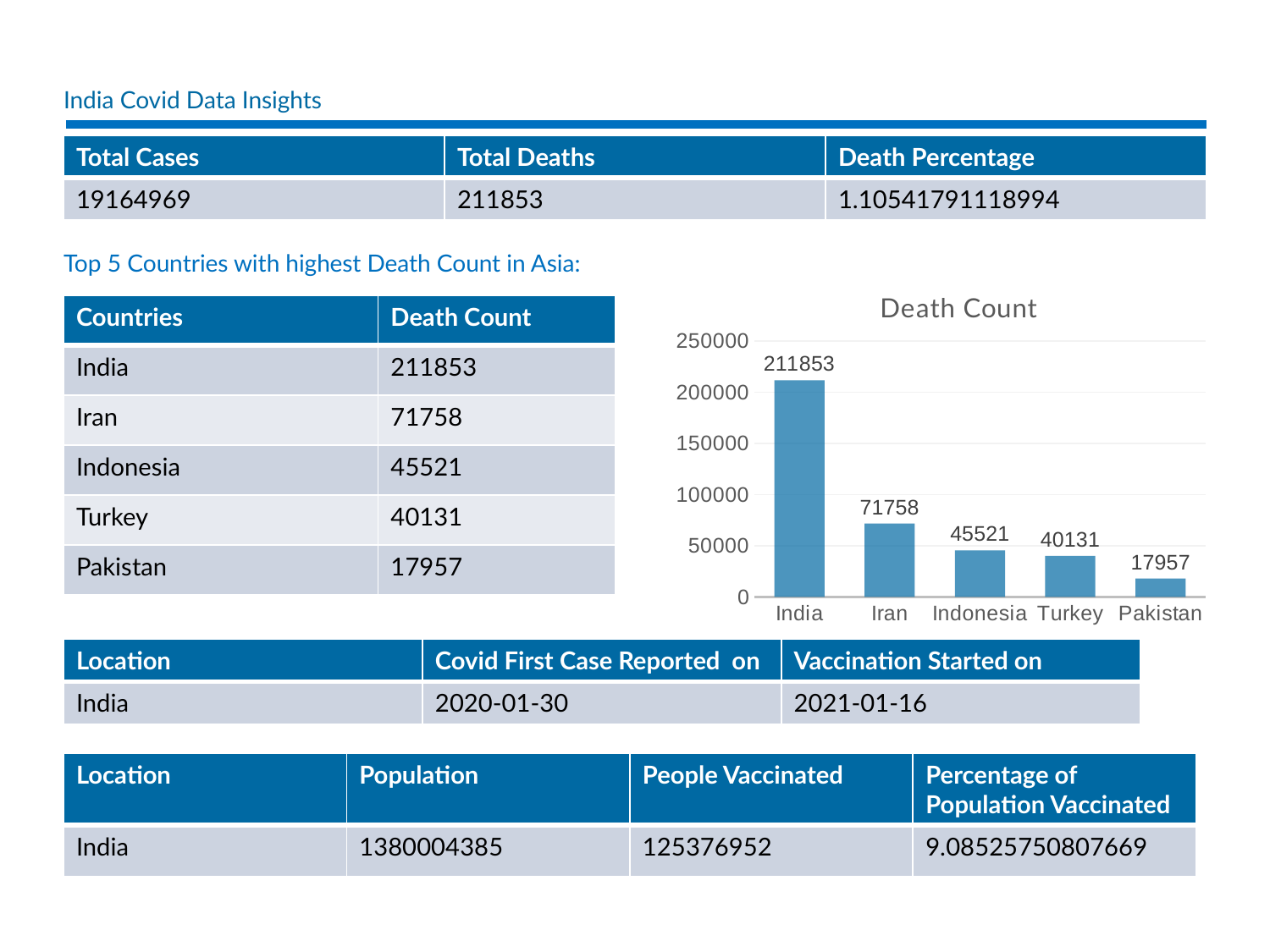

# India Covid Data Insights
| Total Cases | Total Deaths | Death Percentage |
| --- | --- | --- |
| 19164969 | 211853 | 1.10541791118994 |
Top 5 Countries with highest Death Count in Asia:

### Chart: Death Count

| Category | Death Count |
|---|---|
| India | 211853.0 |
| Iran | 71758.0 |
| Indonesia | 45521.0 |
| Turkey | 40131.0 |
| Pakistan | 17957.0 |
| Countries | Death Count |
| --- | --- |
| India | 211853 |
| Iran | 71758 |
| Indonesia | 45521 |
| Turkey | 40131 |
| Pakistan | 17957 |
| Location | Covid First Case Reported on | Vaccination Started on |
| --- | --- | --- |
| India | 2020-01-30 | 2021-01-16 |
| Location | Population | People Vaccinated | Percentage of Population Vaccinated |
| --- | --- | --- | --- |
| India | 1380004385 | 125376952 | 9.08525750807669 |